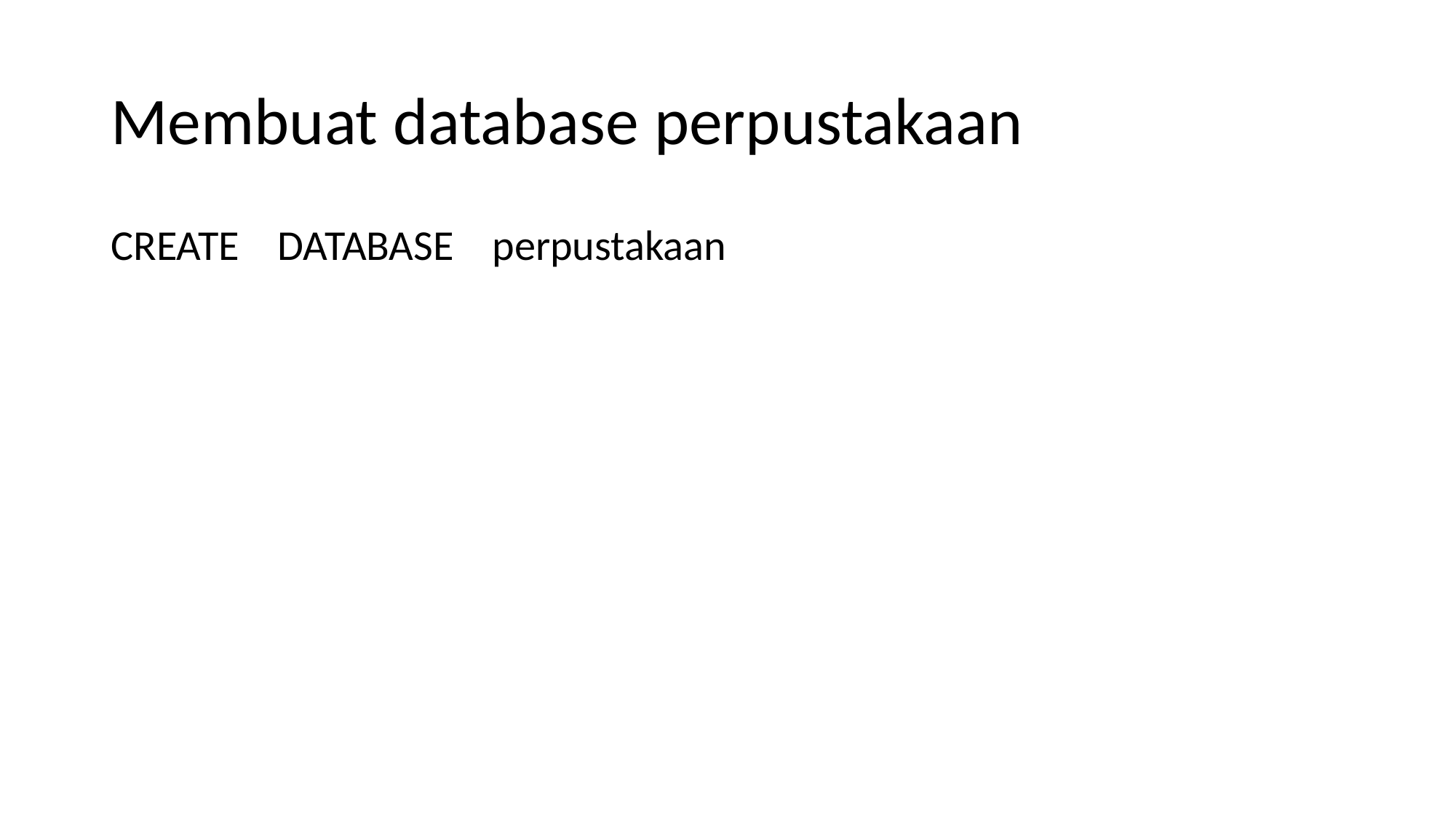

# Membuat database perpustakaan
CREATE    DATABASE    perpustakaan